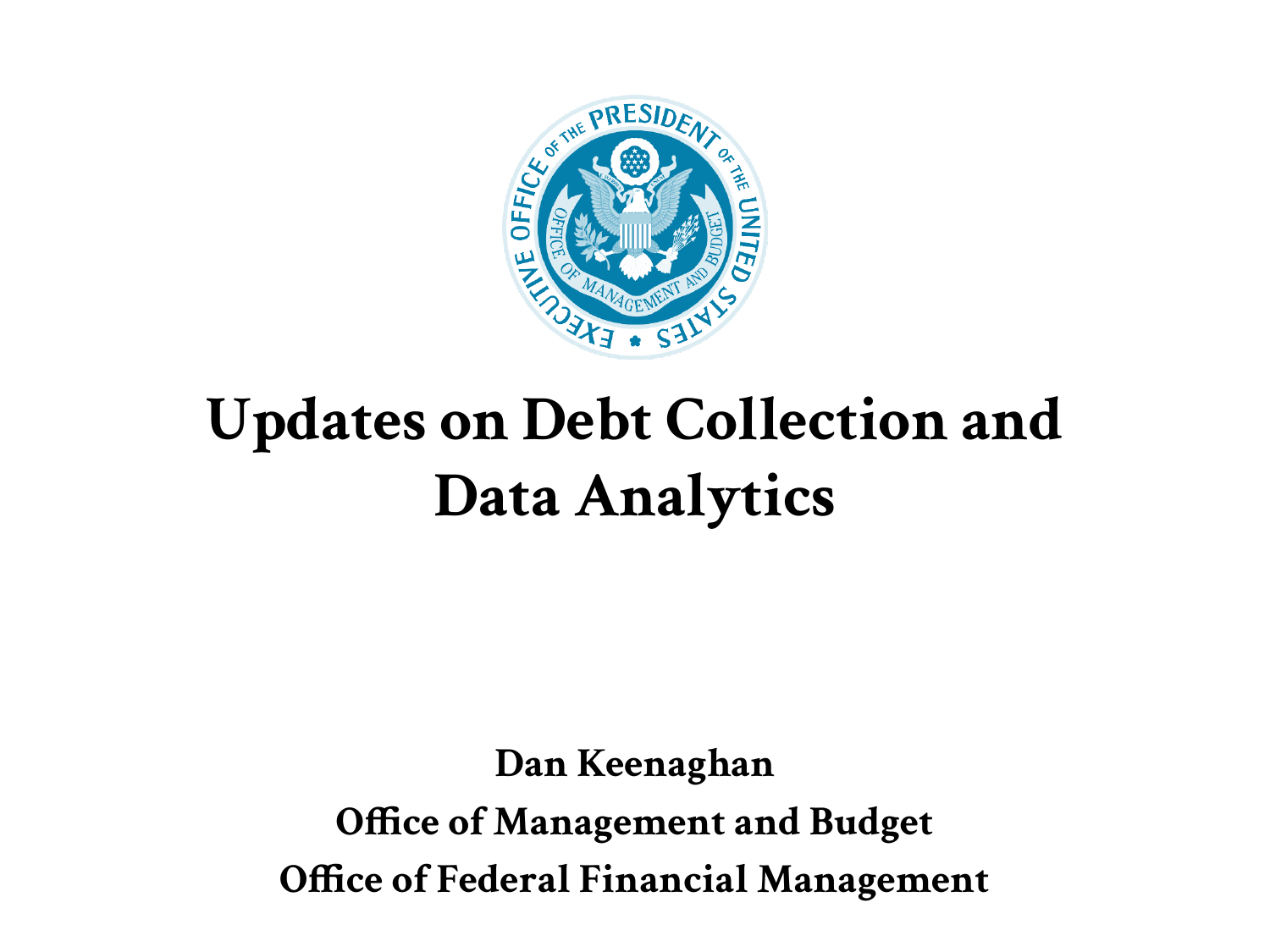

Updates on Debt Collection and Data Analytics
Dan Keenaghan
Office of Management and Budget
Office of Federal Financial Management